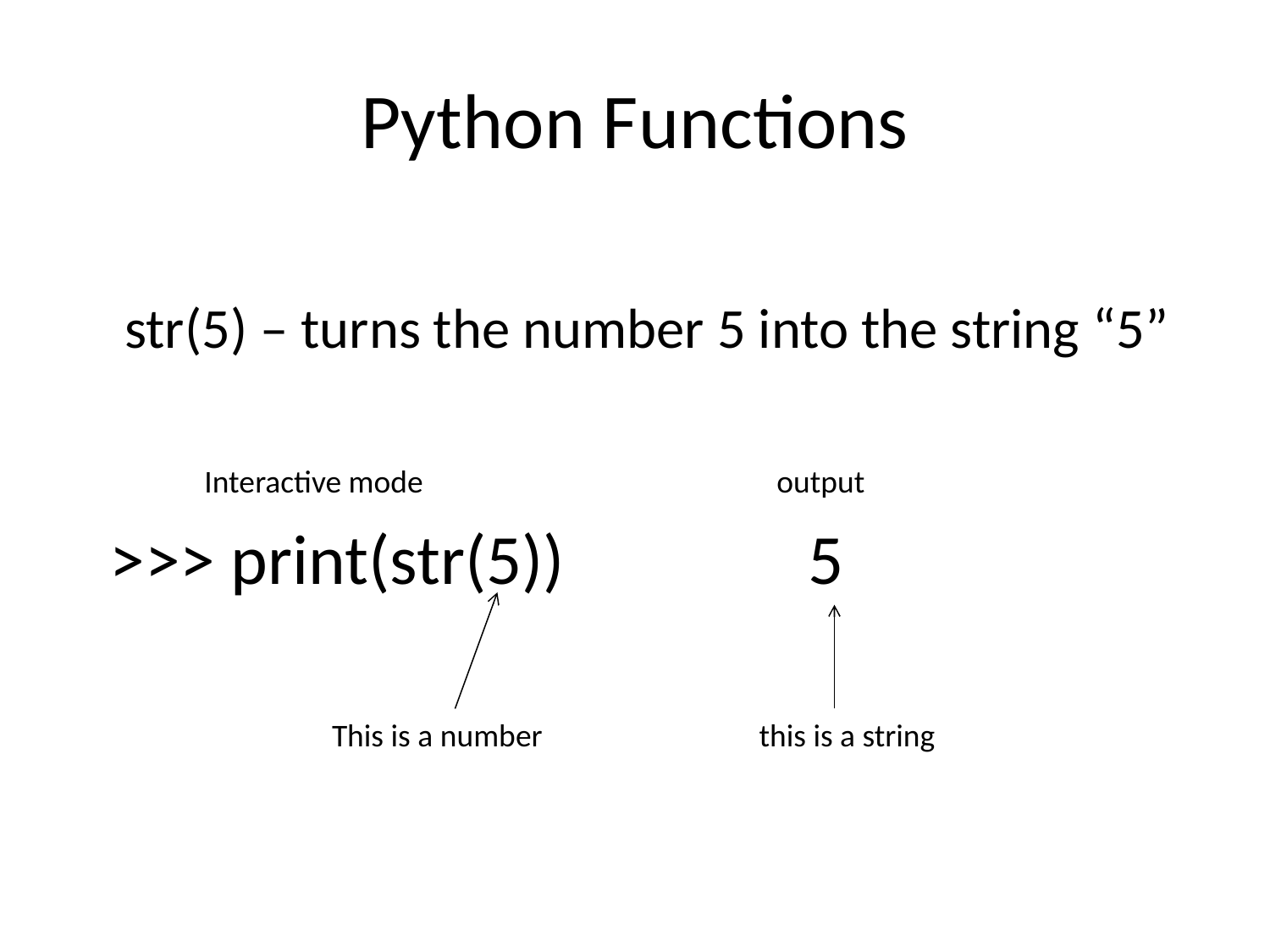

# Python Functions
str(5) – turns the number 5 into the string “5”
Interactive mode
output
>>> print(str(5))
5
This is a number
this is a string